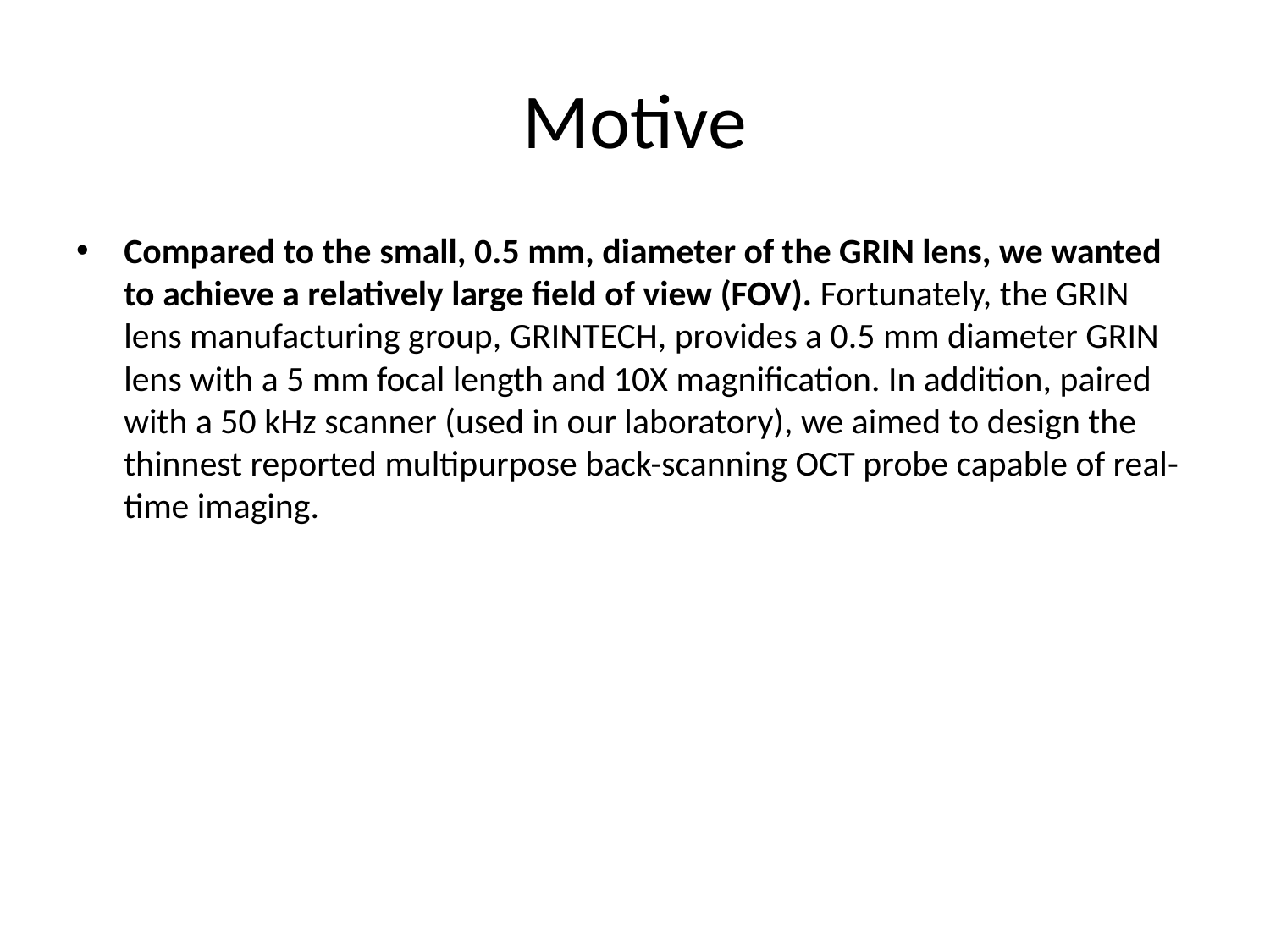

# Motive
Compared to the small, 0.5 mm, diameter of the GRIN lens, we wanted to achieve a relatively large field of view (FOV). Fortunately, the GRIN lens manufacturing group, GRINTECH, provides a 0.5 mm diameter GRIN lens with a 5 mm focal length and 10X magnification. In addition, paired with a 50 kHz scanner (used in our laboratory), we aimed to design the thinnest reported multipurpose back-scanning OCT probe capable of real-time imaging.